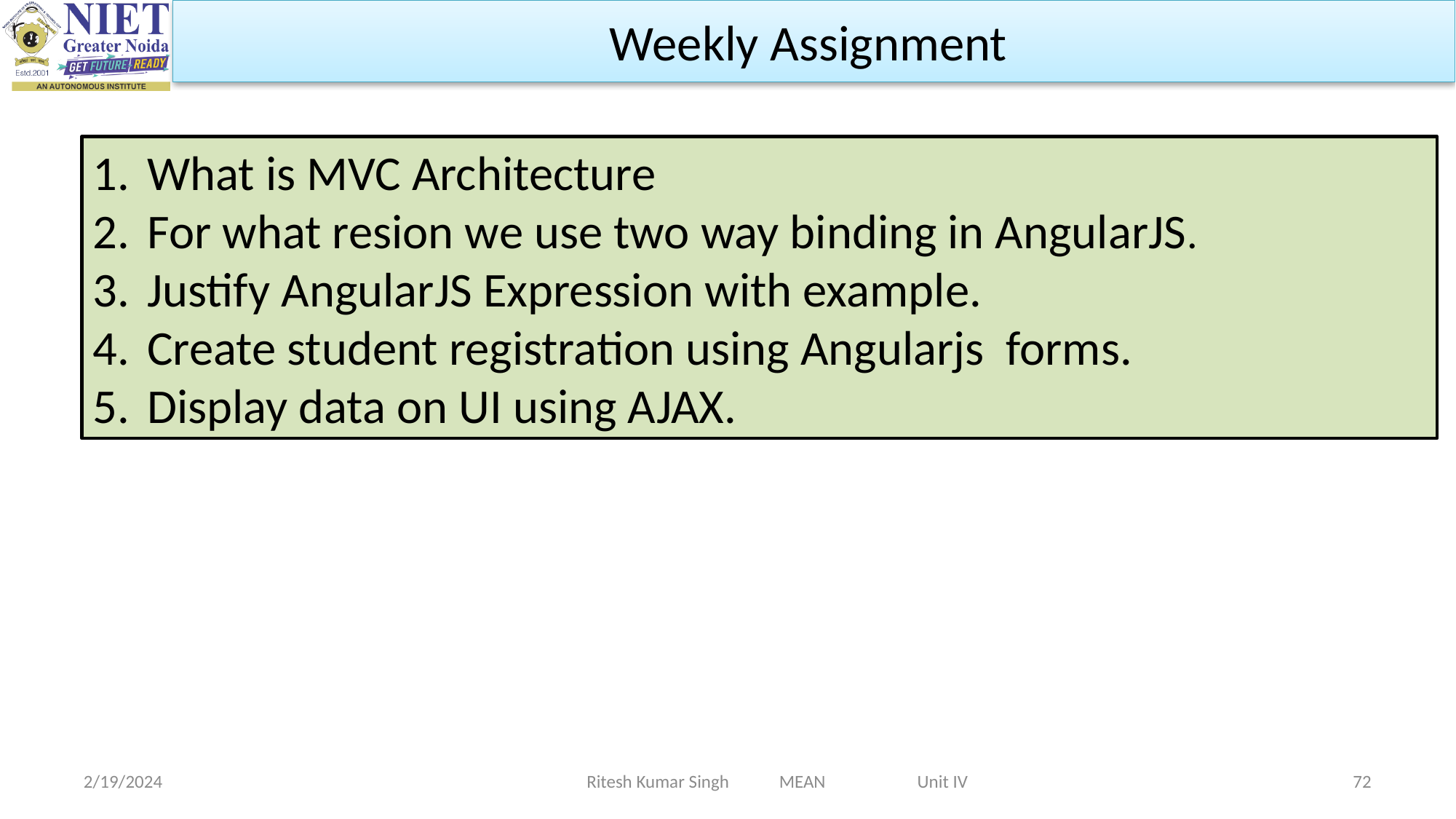

Weekly Assignment
What is MVC Architecture
For what resion we use two way binding in AngularJS.
Justify AngularJS Expression with example.
Create student registration using Angularjs  forms.
Display data on UI using AJAX.

Ritesh Kumar Singh            MEAN                      Unit IV
2/19/2024
72